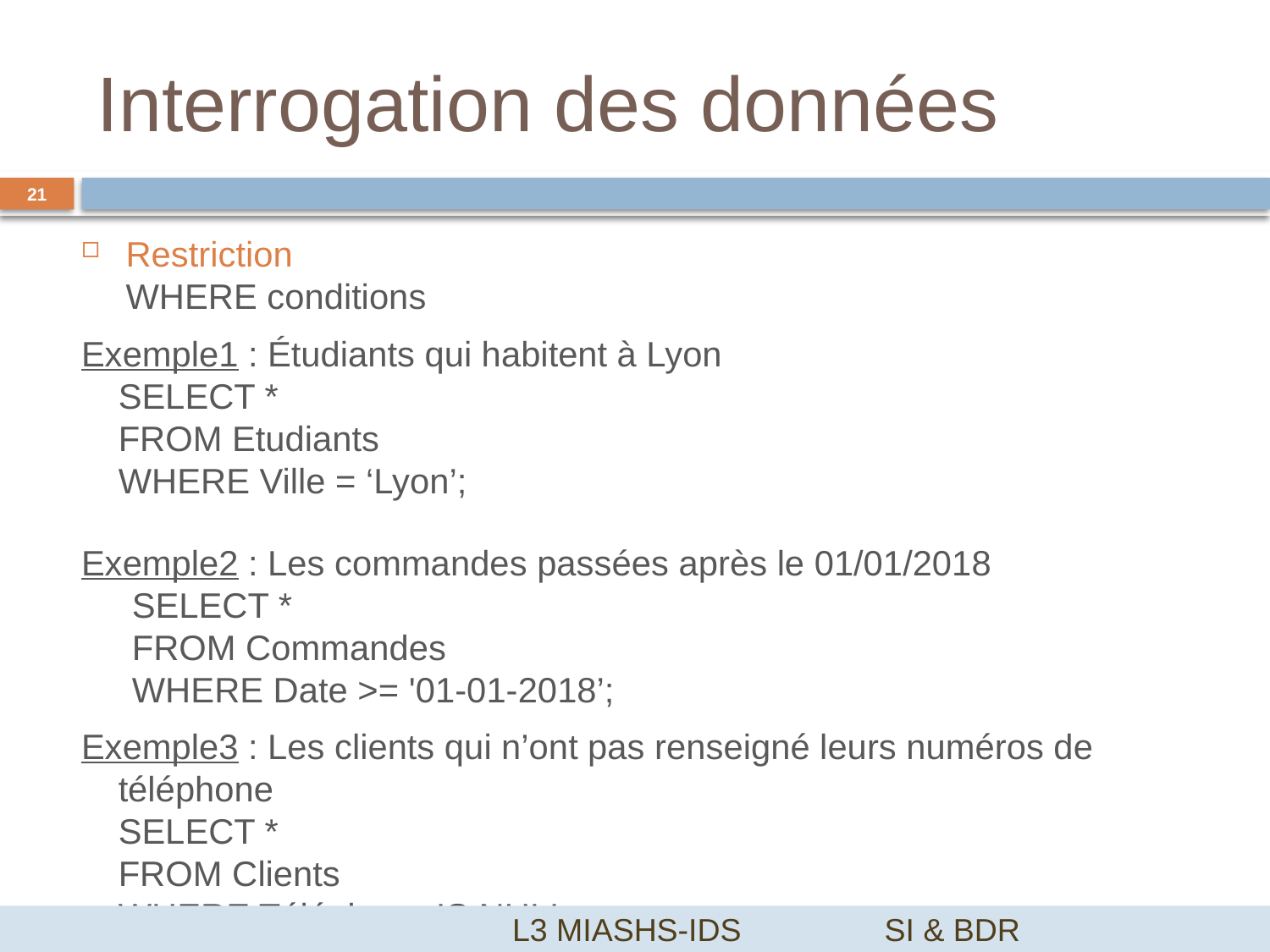

# Interrogation des données
21
Restriction
WHERE conditions

Exemple1 : Étudiants qui habitent à Lyon
SELECT *
	FROM Etudiants
WHERE Ville = ‘Lyon’;

Exemple2 : Les commandes passées après le 01/01/2018
SELECT *
FROM Commandes
WHERE Date >= '01-01-2018’;

Exemple3 : Les clients qui n’ont pas renseigné leurs numéros de téléphone
SELECT *
	FROM Clients
WHERE Téléphone IS NULL;

		 L3 MIASHS-IDS		SI & BDR